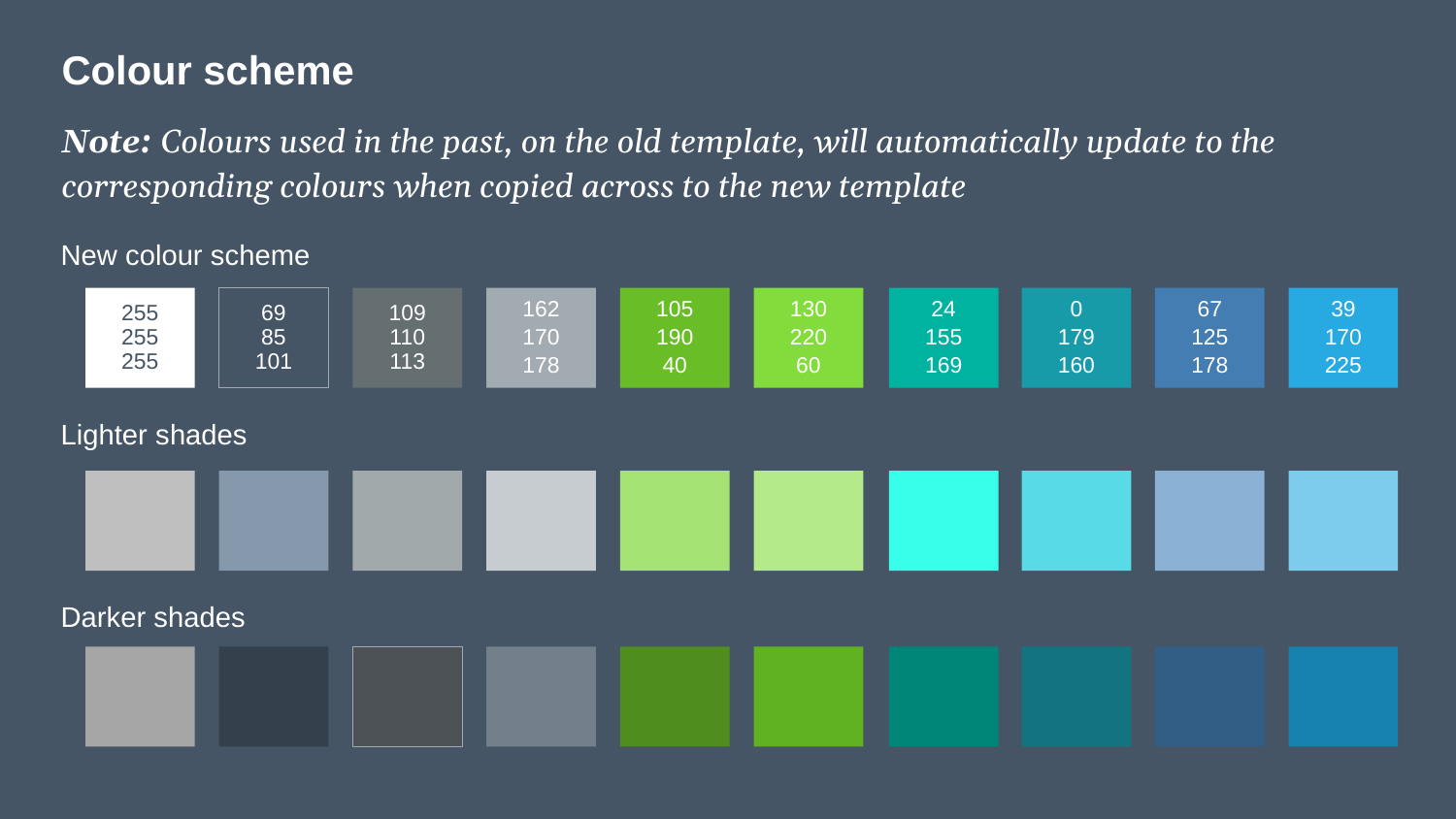

# Colour scheme
Note: Colours used in the past, on the old template, will automatically update to the corresponding colours when copied across to the new template
New colour scheme
255
255
255
69
85
101
109
110
113
162
170
178
105
190
40
130
220
60
24
155
169

0
179
160

67
125
178
39
170
225
Lighter shades

Darker shades